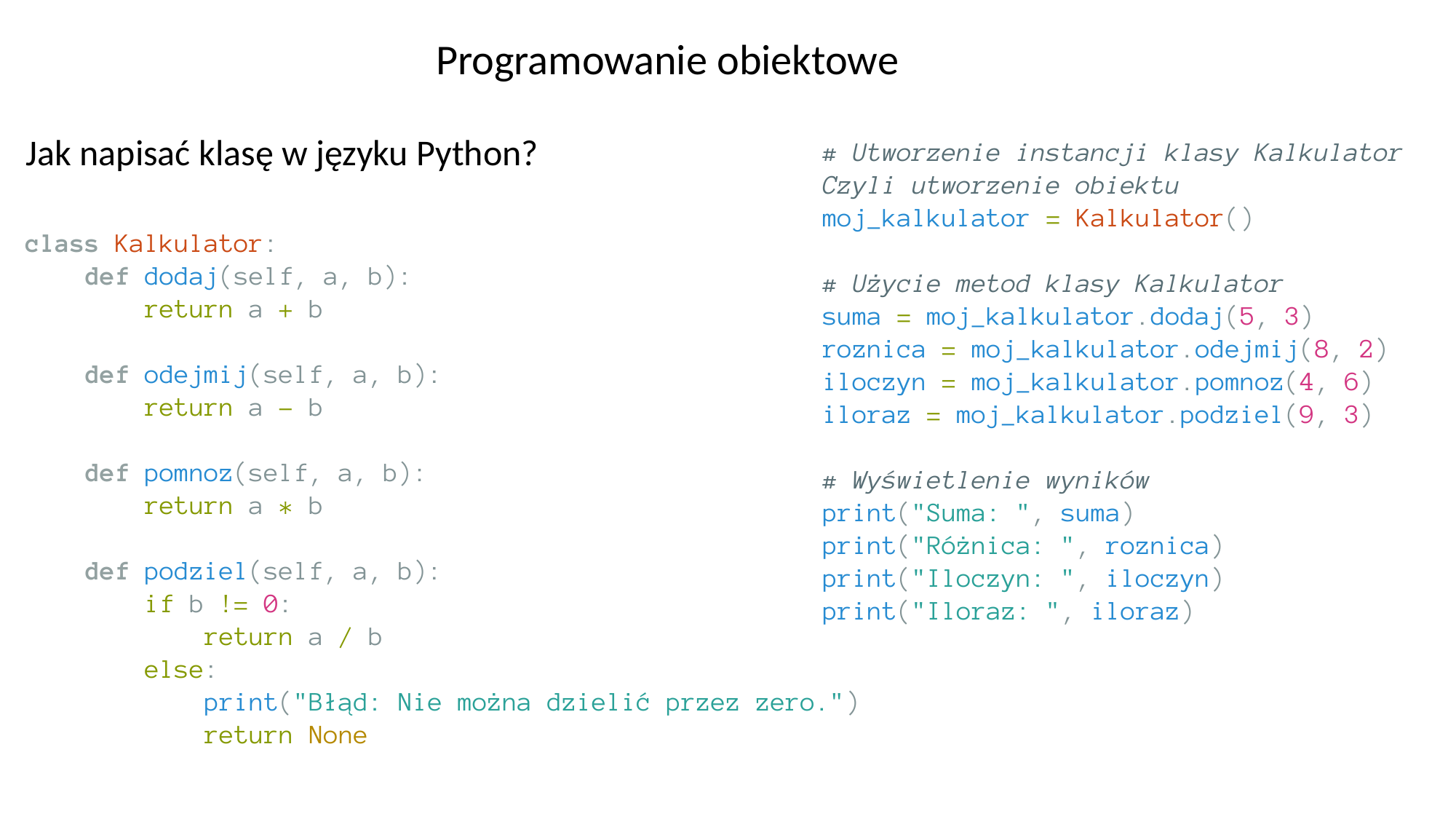

# Programowanie obiektowe
Jak napisać klasę w języku Python?
# Utworzenie instancji klasy Kalkulator
Czyli utworzenie obiektu
moj_kalkulator = Kalkulator()
# Użycie metod klasy Kalkulator
suma = moj_kalkulator.dodaj(5, 3)
roznica = moj_kalkulator.odejmij(8, 2)
iloczyn = moj_kalkulator.pomnoz(4, 6)
iloraz = moj_kalkulator.podziel(9, 3)
# Wyświetlenie wyników
print("Suma: ", suma)
print("Różnica: ", roznica)
print("Iloczyn: ", iloczyn)
print("Iloraz: ", iloraz)
class Kalkulator:
    def dodaj(self, a, b):
        return a + b
    def odejmij(self, a, b):
        return a - b
    def pomnoz(self, a, b):
        return a * b
    def podziel(self, a, b):
        if b != 0:
            return a / b
        else:
            print("Błąd: Nie można dzielić przez zero.")
            return None